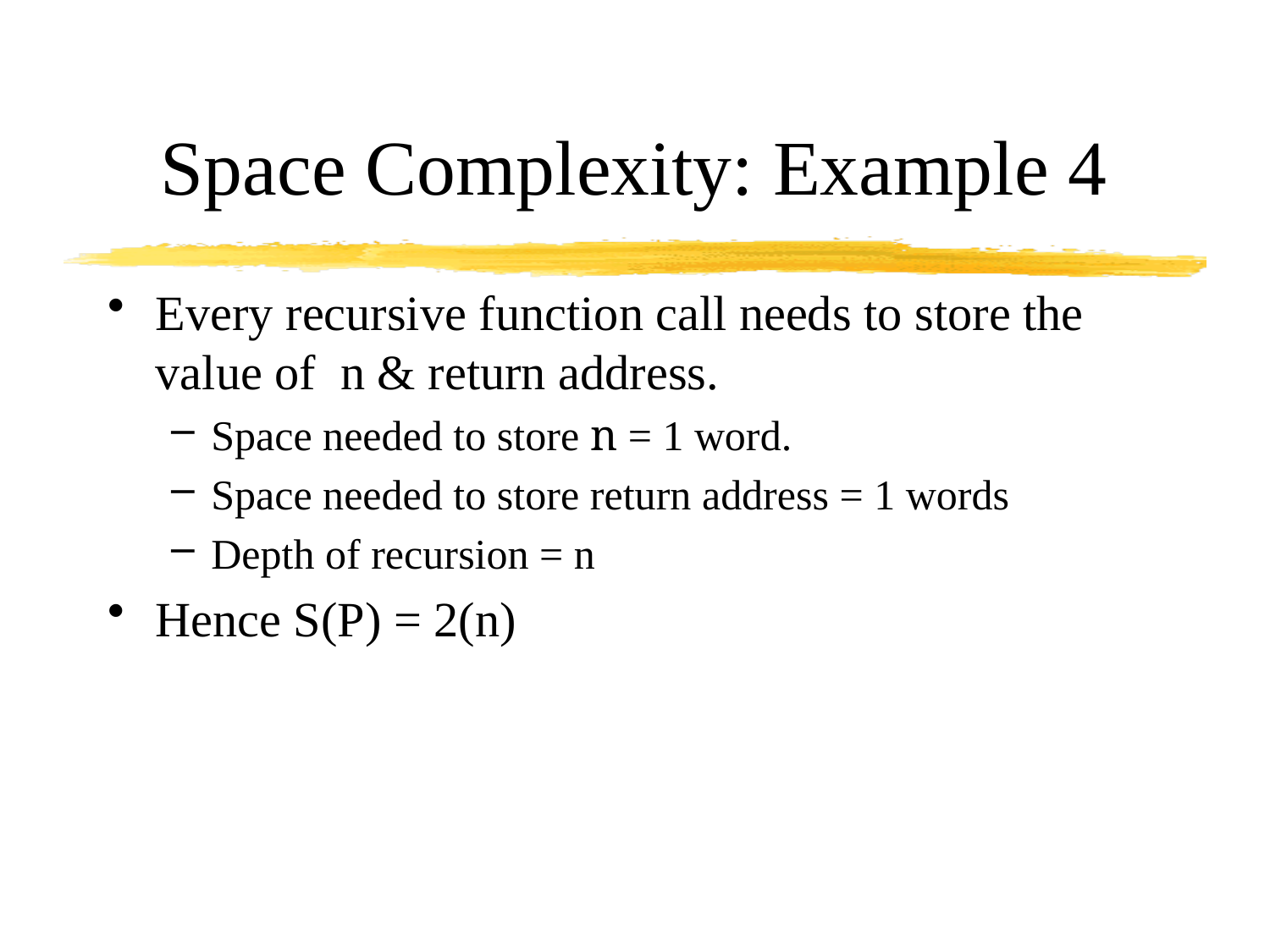

# Space Complexity: Example 4
Every recursive function call needs to store the value of  n & return address.
Space needed to store n = 1 word.
Space needed to store return address = 1 words
Depth of recursion = n
Hence S(P) = 2(n)